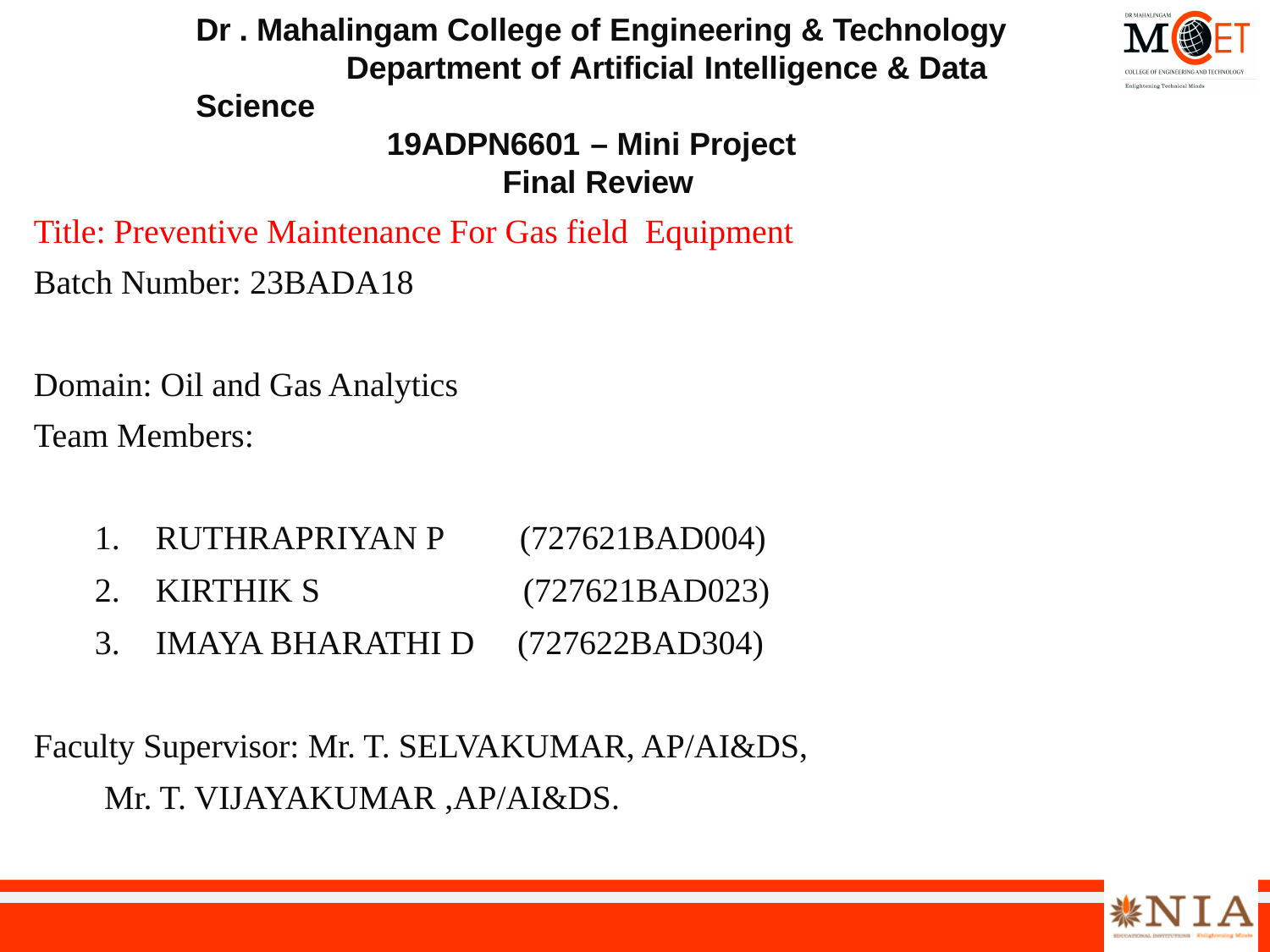

# Dr . Mahalingam College of Engineering & Technology	                                                             Department of Artificial Intelligence & Data Science 19ADPN6601 – Mini Project Final Review
Title: Preventive Maintenance For Gas field  Equipment
Batch Number: 23BADA18

Domain: Oil and Gas Analytics
Team Members:

RUTHRAPRIYAN P         (727621BAD004)
KIRTHIK S                        (727621BAD023)
IMAYA BHARATHI D     (727622BAD304)

Faculty Supervisor: Mr. T. SELVAKUMAR, AP/AI&DS,
			    Mr. T. VIJAYAKUMAR ,AP/AI&DS.